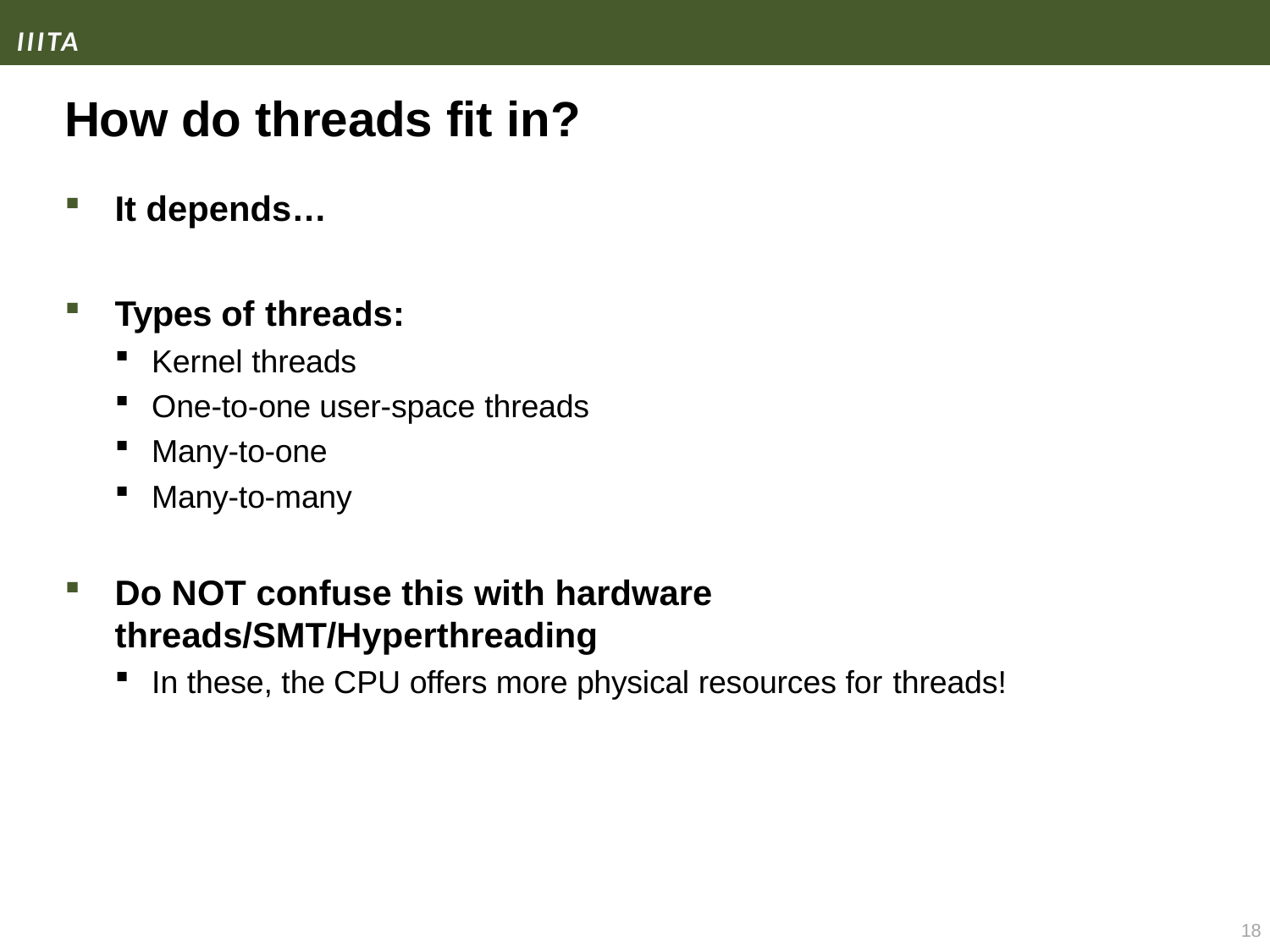

# How do threads fit in?
It depends…

Types of threads:
Kernel threads
One-to-one user-space threads
Many-to-one
Many-to-many

Do NOT confuse this with hardware threads/SMT/Hyperthreading
In these, the CPU offers more physical resources for threads!
18